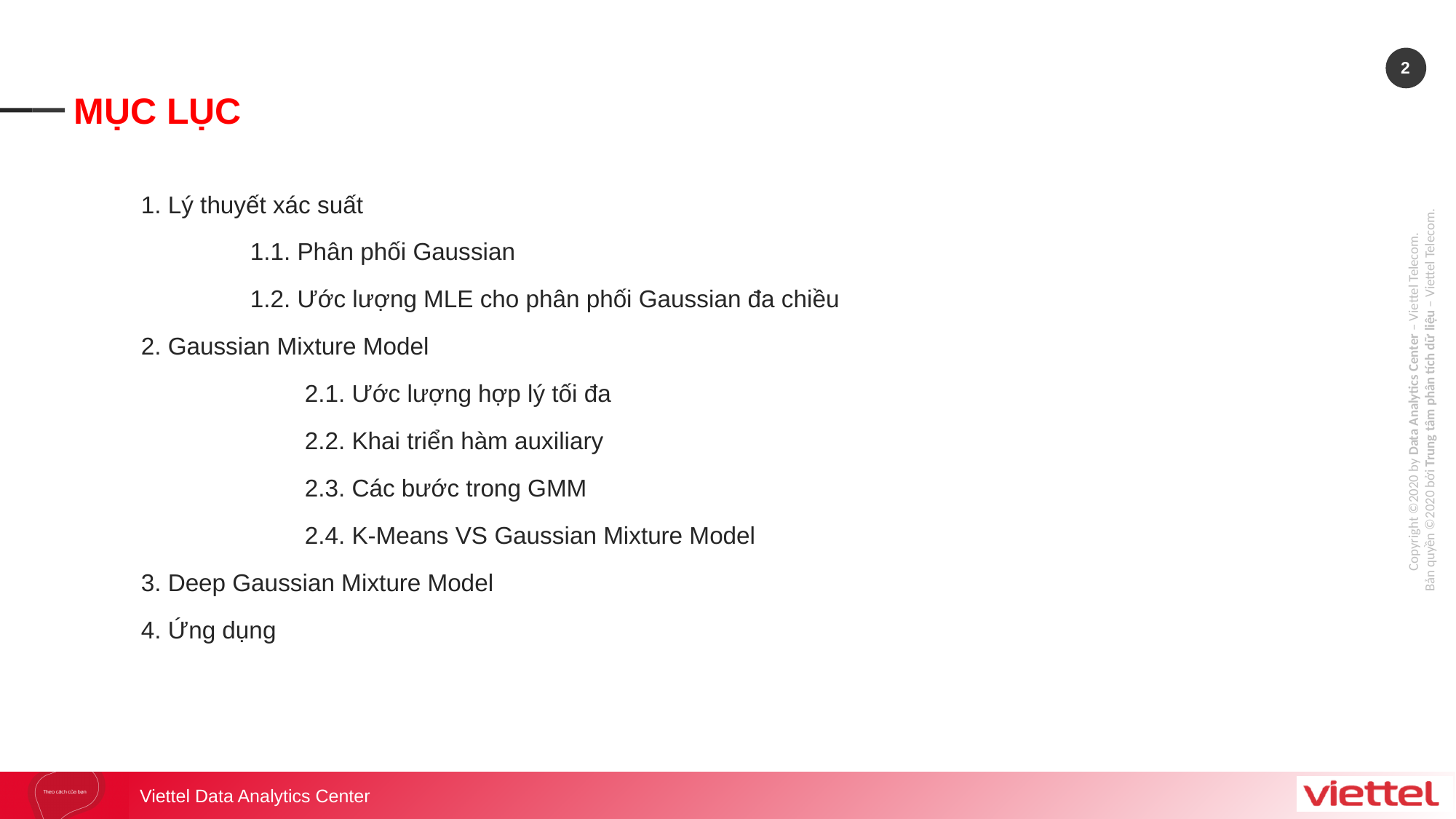

MỤC LỤC

1. Lý thuyết xác suất
	1.1. Phân phối Gaussian
	1.2. Ước lượng MLE cho phân phối Gaussian đa chiều
2. Gaussian Mixture Model
	2.1. Ước lượng hợp lý tối đa
	2.2. Khai triển hàm auxiliary
	2.3. Các bước trong GMM
	2.4. K-Means VS Gaussian Mixture Model
3. Deep Gaussian Mixture Model
4. Ứng dụng